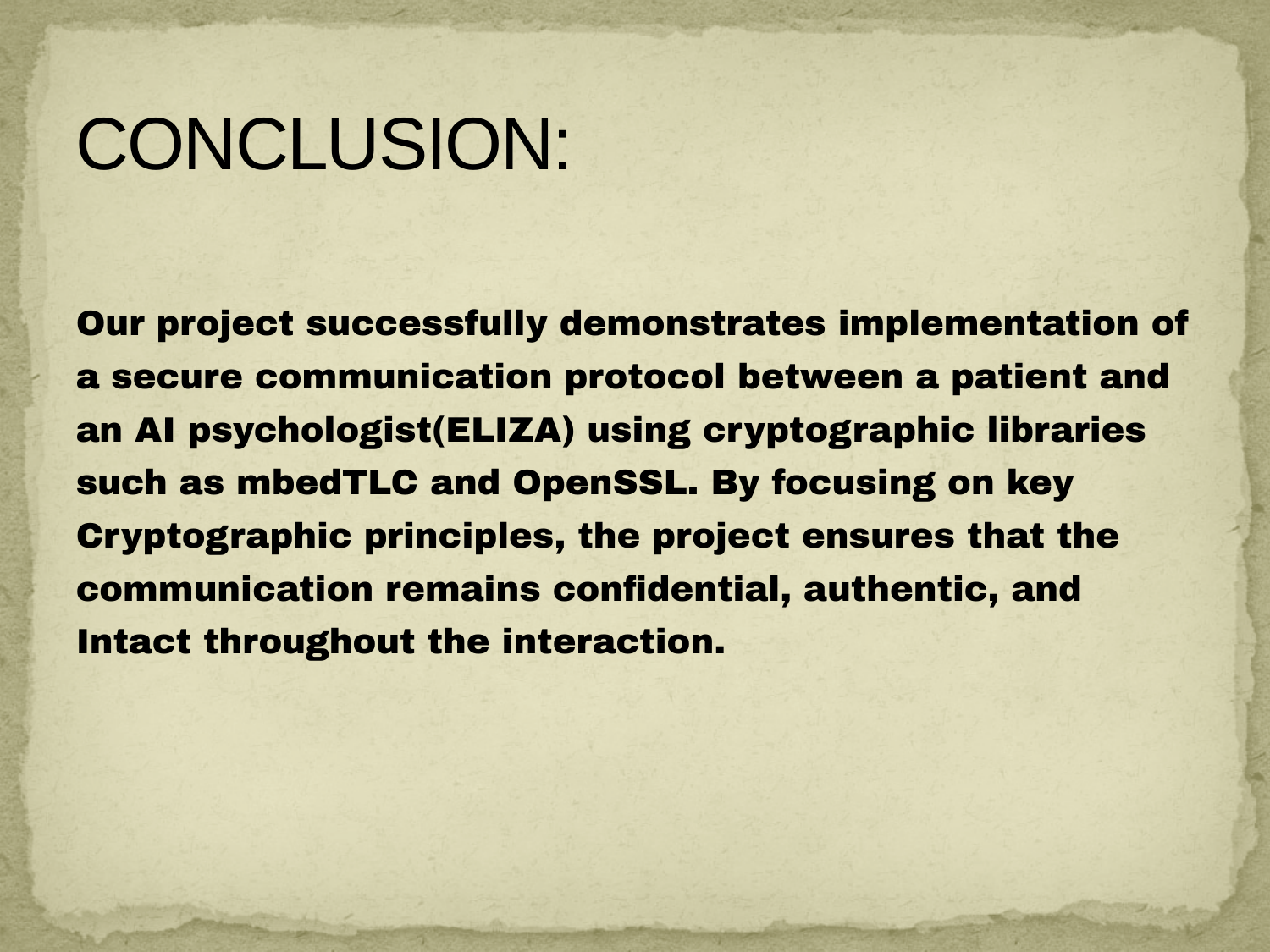

# CONCLUSION:

Our project successfully demonstrates implementation of
a secure communication protocol between a patient and
an AI psychologist(ELIZA) using cryptographic libraries
such as mbedTLC and OpenSSL. By focusing on key
Cryptographic principles, the project ensures that the
communication remains confidential, authentic, and
Intact throughout the interaction.